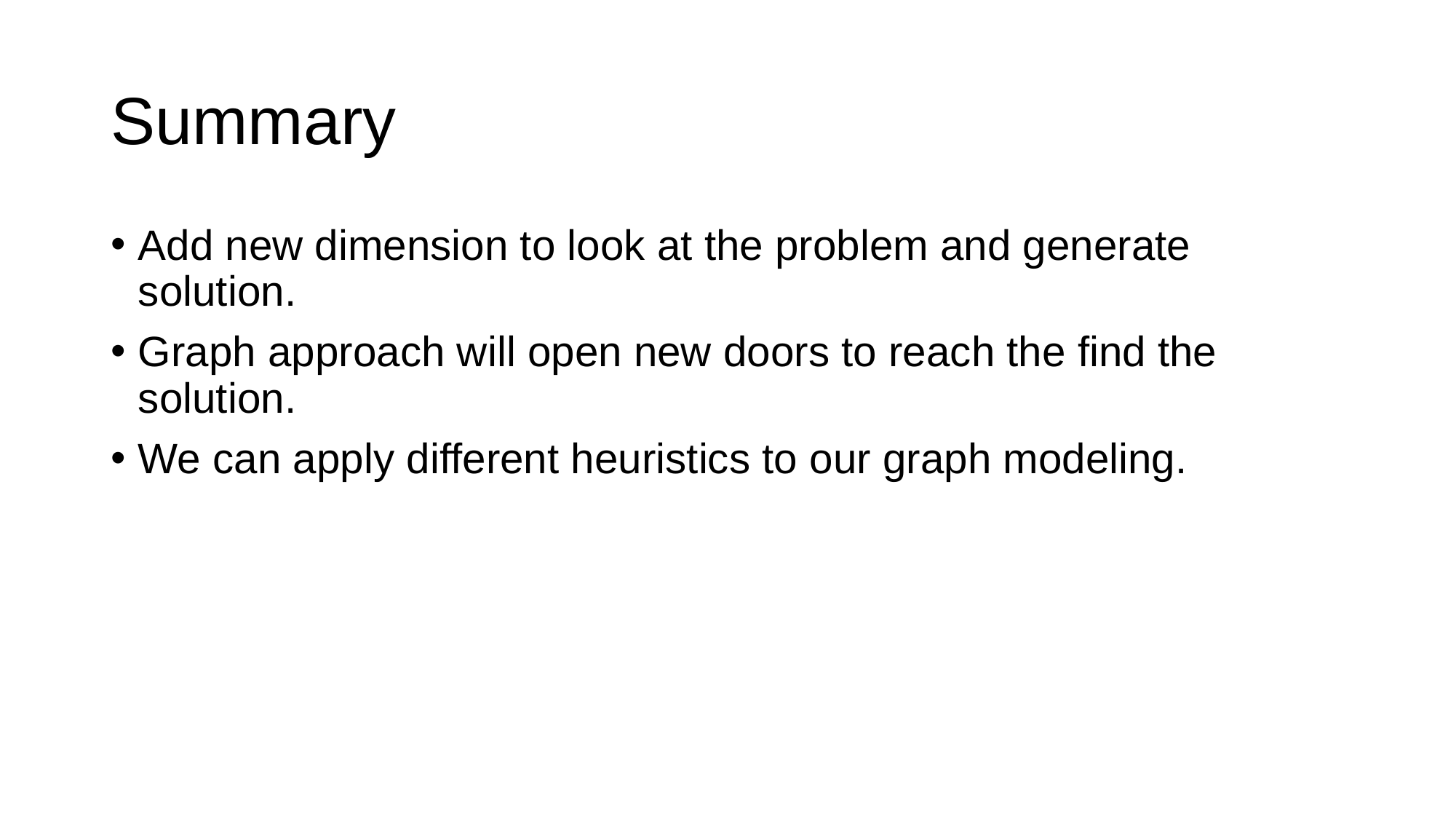

# Summary
Add new dimension to look at the problem and generate solution.
Graph approach will open new doors to reach the find the solution.
We can apply different heuristics to our graph modeling.